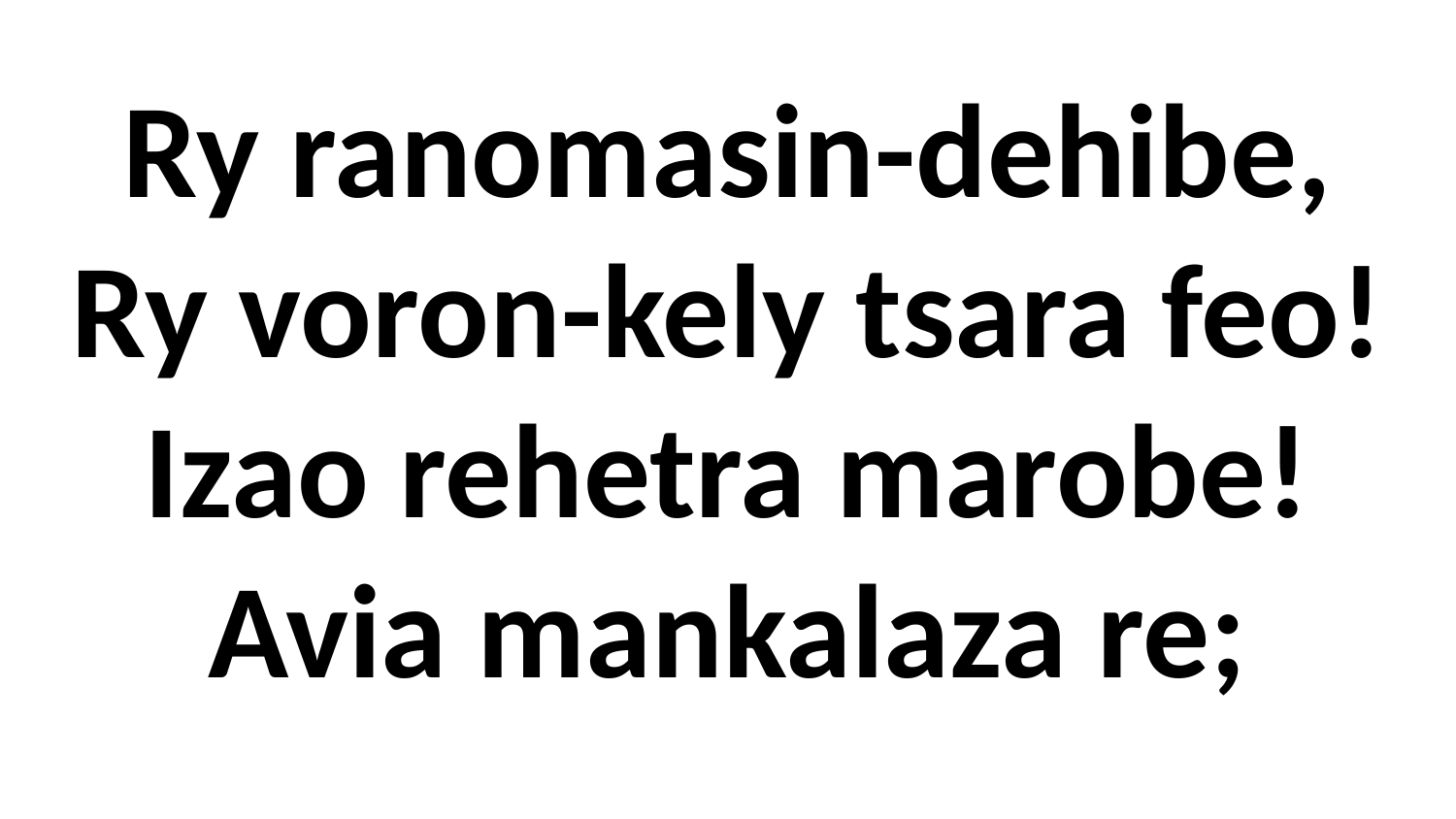

Ry ranomasin-dehibe,
Ry voron-kely tsara feo!
Izao rehetra marobe!
Avia mankalaza re;